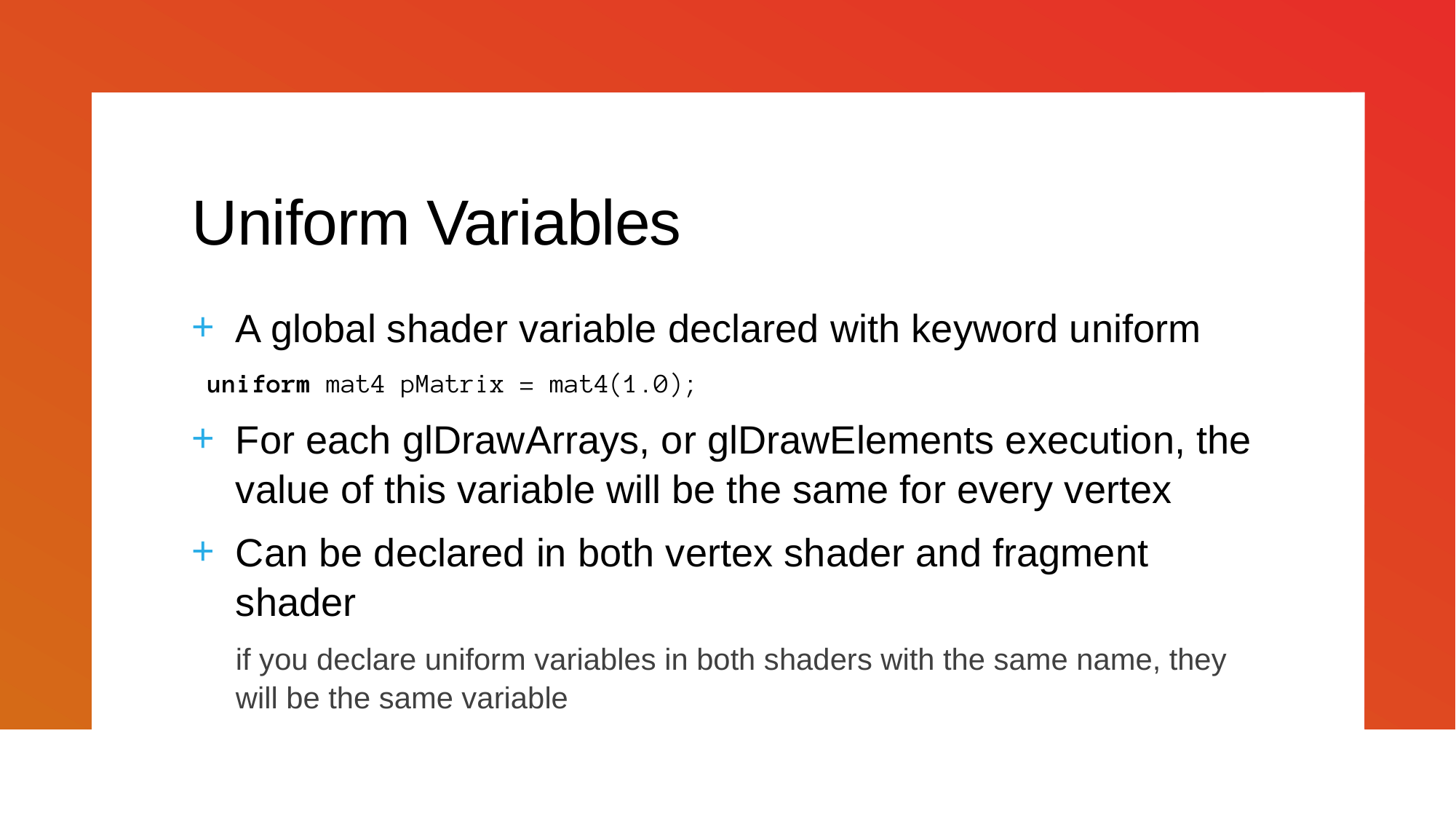

# Uniform Variables
A global shader variable declared with keyword uniform
uniform mat4 pMatrix = mat4(1.0);
For each glDrawArrays, or glDrawElements execution, the value of this variable will be the same for every vertex
Can be declared in both vertex shader and fragment shader
if you declare uniform variables in both shaders with the same name, they will be the same variable